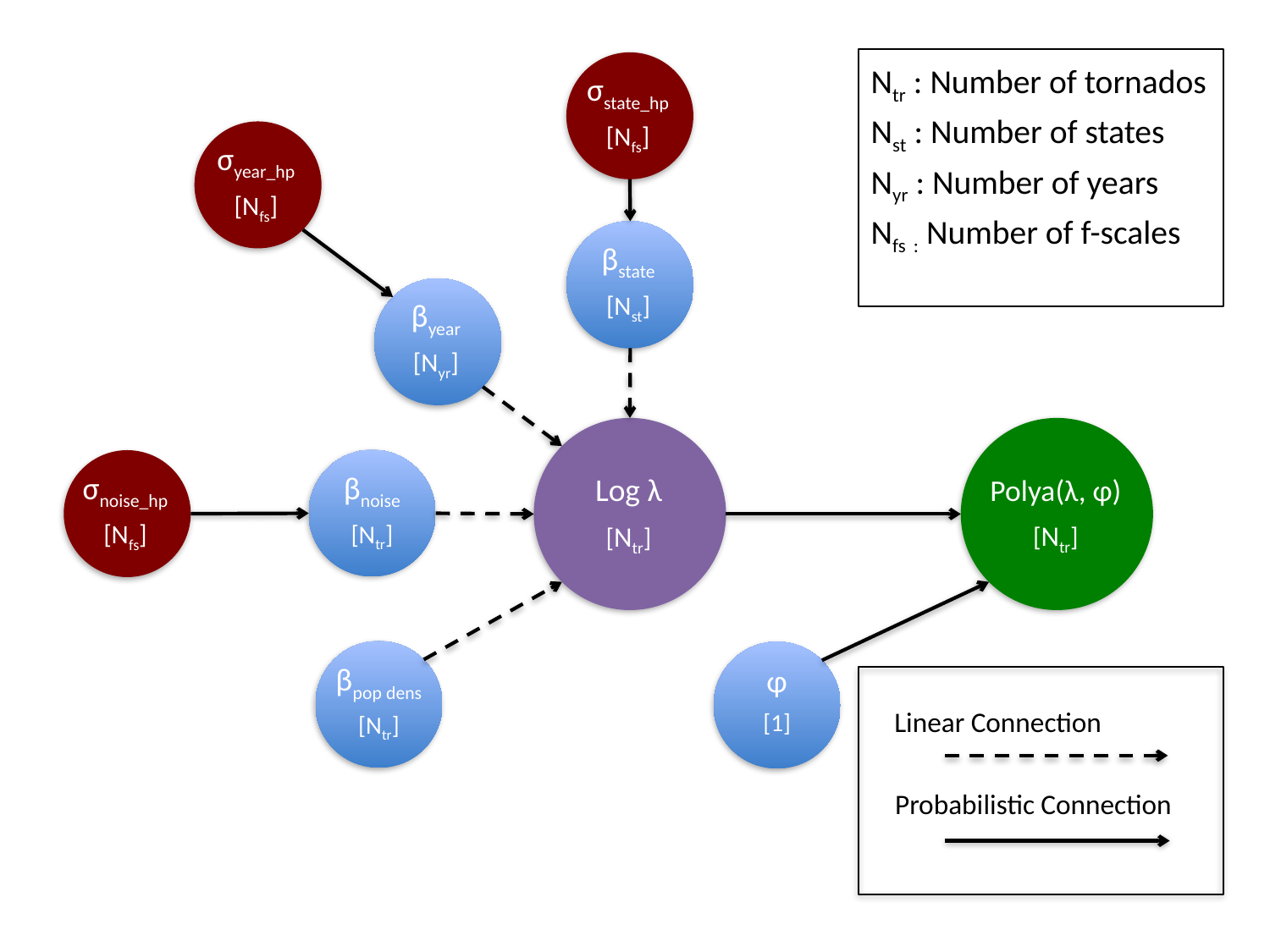

σstate_hp
[Nfs]

Ntr : Number of tornados
Nst : Number of states
Nyr : Number of years
Nfs : Number of f-scales

μyr_hp
[Nfs]
σyear_hp
[Nfs]

βstate
[Nst]

βyear
[Nyr]

Log λ
[Ntr]

Polya(λ, φ)
[Ntr]
βnoise
[Ntr]

σnoise_hp
[Nfs]

βpop dens
[Ntr]

φ
[1]

Linear Connection
μyr_hp
[Nfs]
Probabilistic Connection